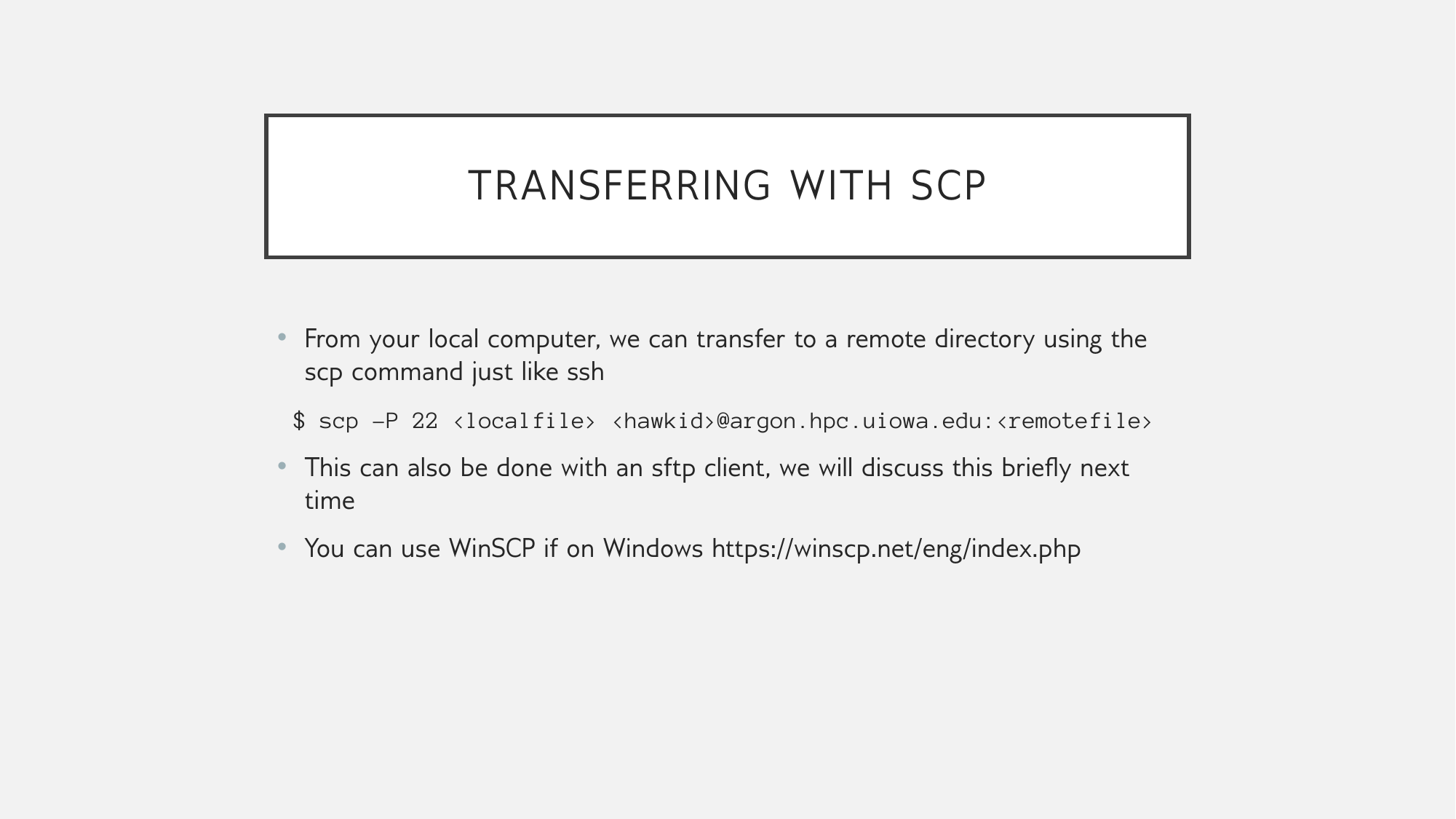

# Transferring with SCP
From your local computer, we can transfer to a remote directory using the scp command just like ssh
  $ scp –P 22 <localfile> <hawkid>@argon.hpc.uiowa.edu:<remotefile>
This can also be done with an sftp client, we will discuss this briefly next time
You can use WinSCP if on Windows https://winscp.net/eng/index.php